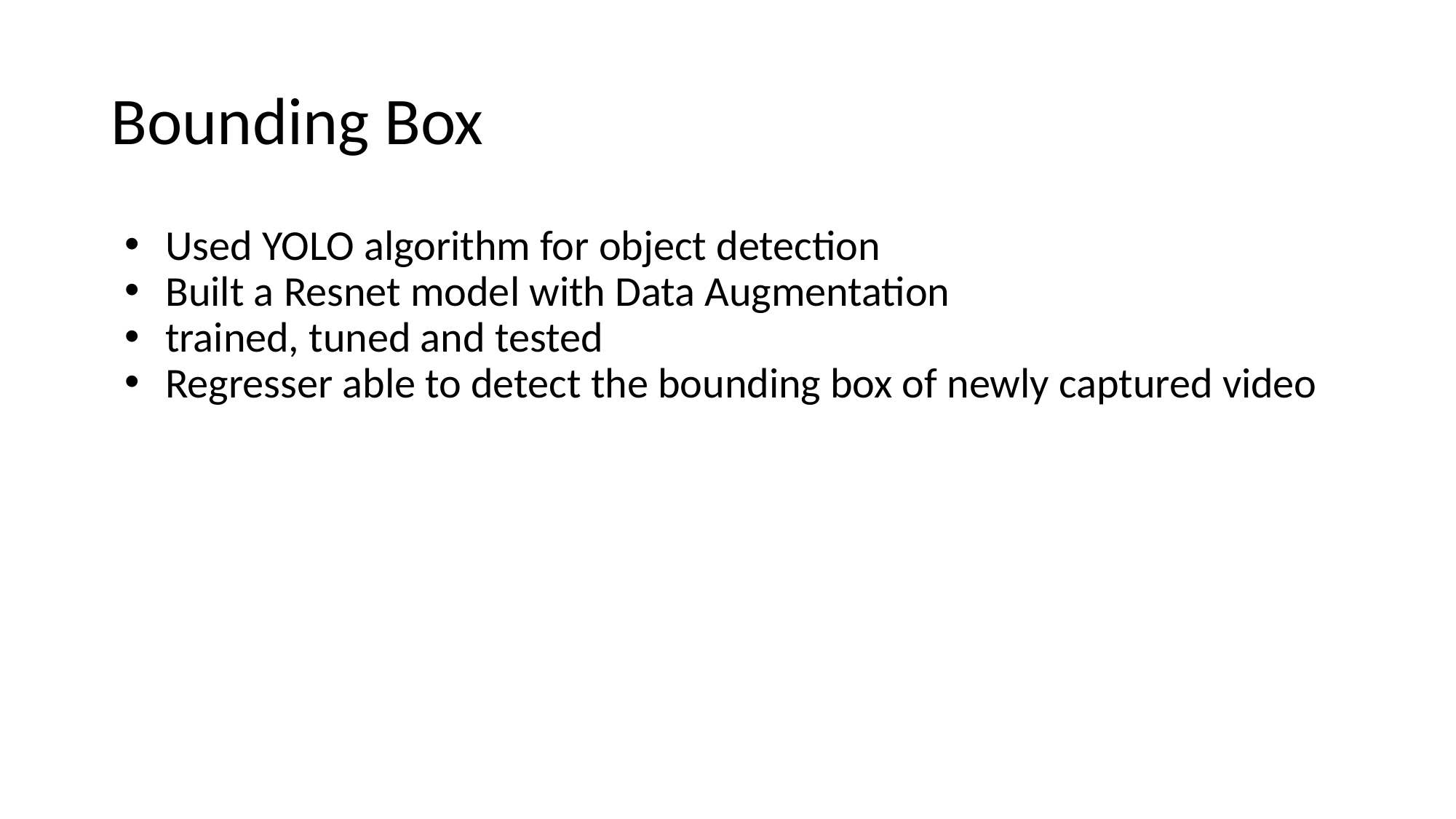

# Bounding Box
Used YOLO algorithm for object detection
Built a Resnet model with Data Augmentation
trained, tuned and tested
Regresser able to detect the bounding box of newly captured video